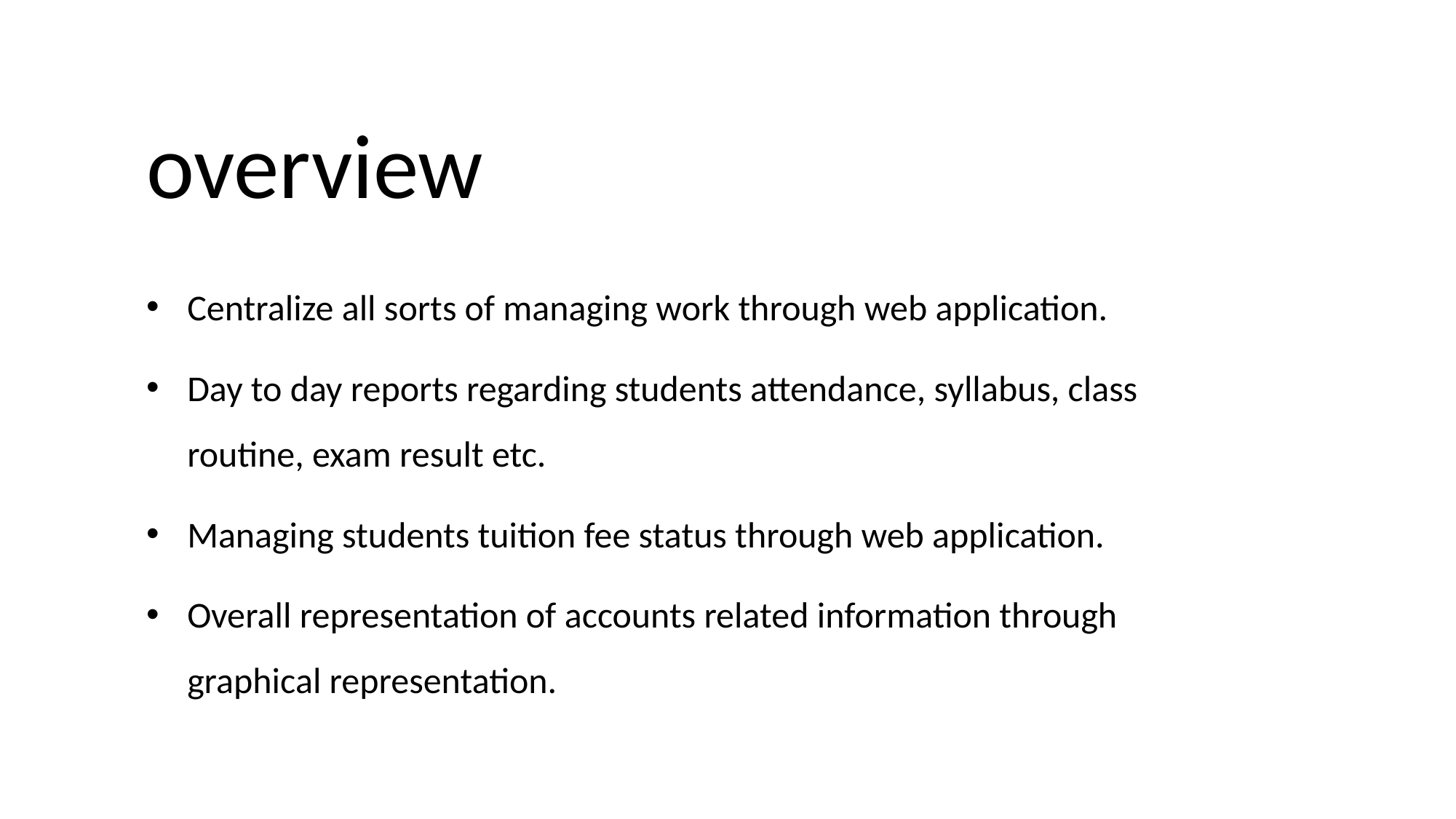

# overview
Centralize all sorts of managing work through web application.
Day to day reports regarding students attendance, syllabus, class routine, exam result etc.
Managing students tuition fee status through web application.
Overall representation of accounts related information through graphical representation.